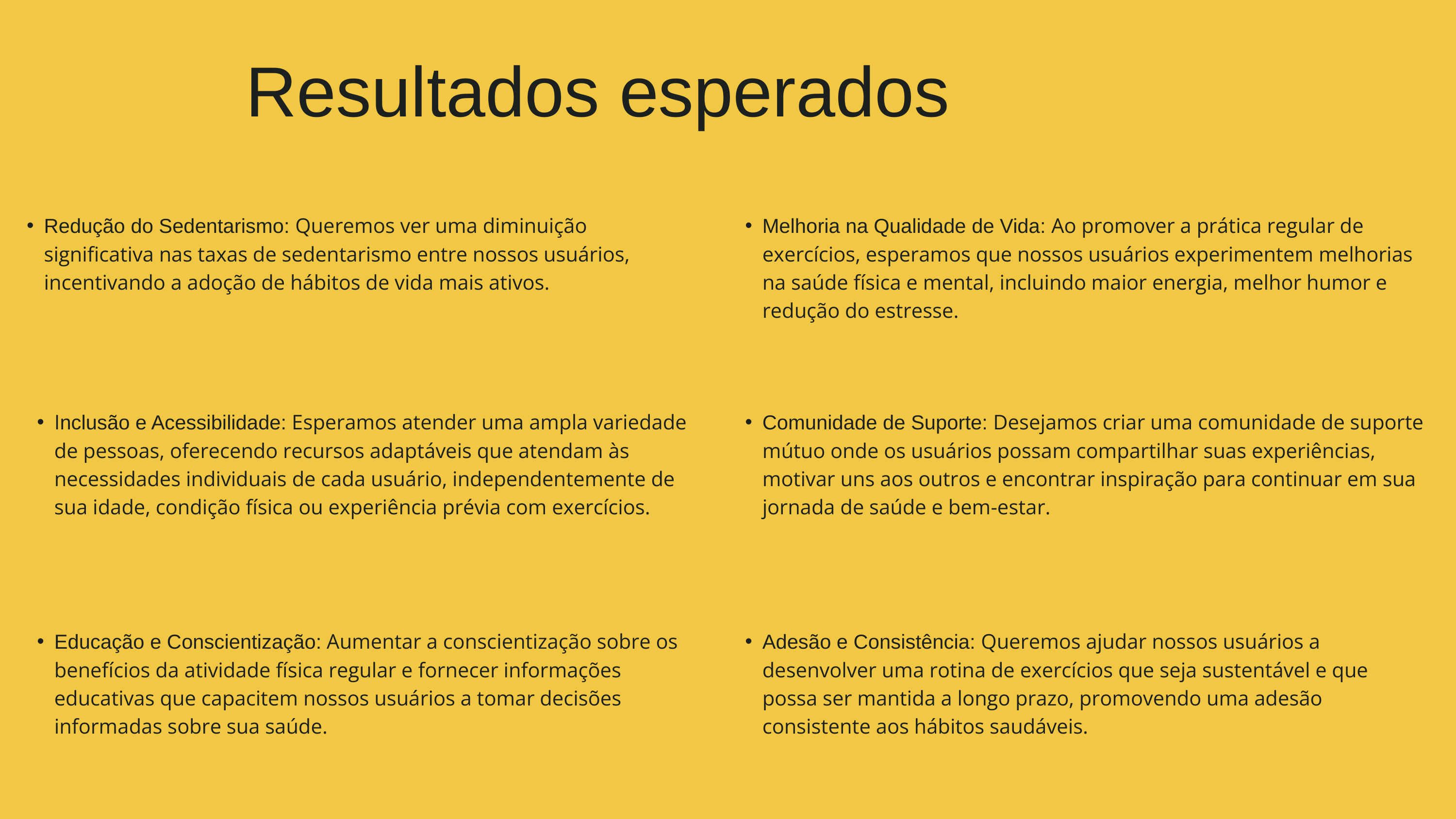

Resultados esperados
Redução do Sedentarismo: Queremos ver uma diminuição significativa nas taxas de sedentarismo entre nossos usuários, incentivando a adoção de hábitos de vida mais ativos.
Melhoria na Qualidade de Vida: Ao promover a prática regular de exercícios, esperamos que nossos usuários experimentem melhorias na saúde física e mental, incluindo maior energia, melhor humor e redução do estresse.
Inclusão e Acessibilidade: Esperamos atender uma ampla variedade de pessoas, oferecendo recursos adaptáveis que atendam às necessidades individuais de cada usuário, independentemente de sua idade, condição física ou experiência prévia com exercícios.
Comunidade de Suporte: Desejamos criar uma comunidade de suporte mútuo onde os usuários possam compartilhar suas experiências, motivar uns aos outros e encontrar inspiração para continuar em sua jornada de saúde e bem-estar.
Educação e Conscientização: Aumentar a conscientização sobre os benefícios da atividade física regular e fornecer informações educativas que capacitem nossos usuários a tomar decisões informadas sobre sua saúde.
Adesão e Consistência: Queremos ajudar nossos usuários a desenvolver uma rotina de exercícios que seja sustentável e que possa ser mantida a longo prazo, promovendo uma adesão consistente aos hábitos saudáveis.